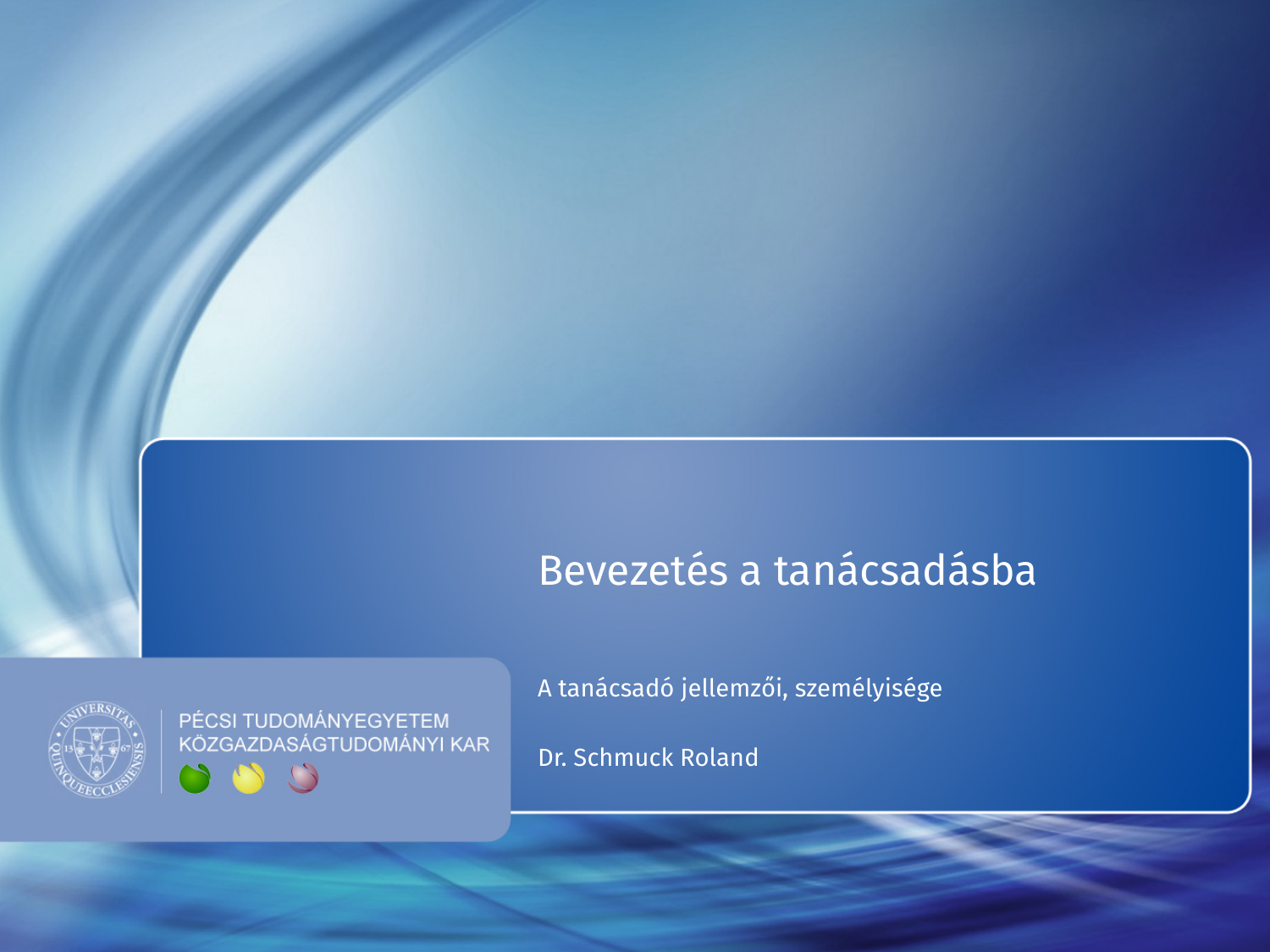

# Bevezetés a tanácsadásba
A tanácsadó jellemzői, személyisége

Dr. Schmuck Roland